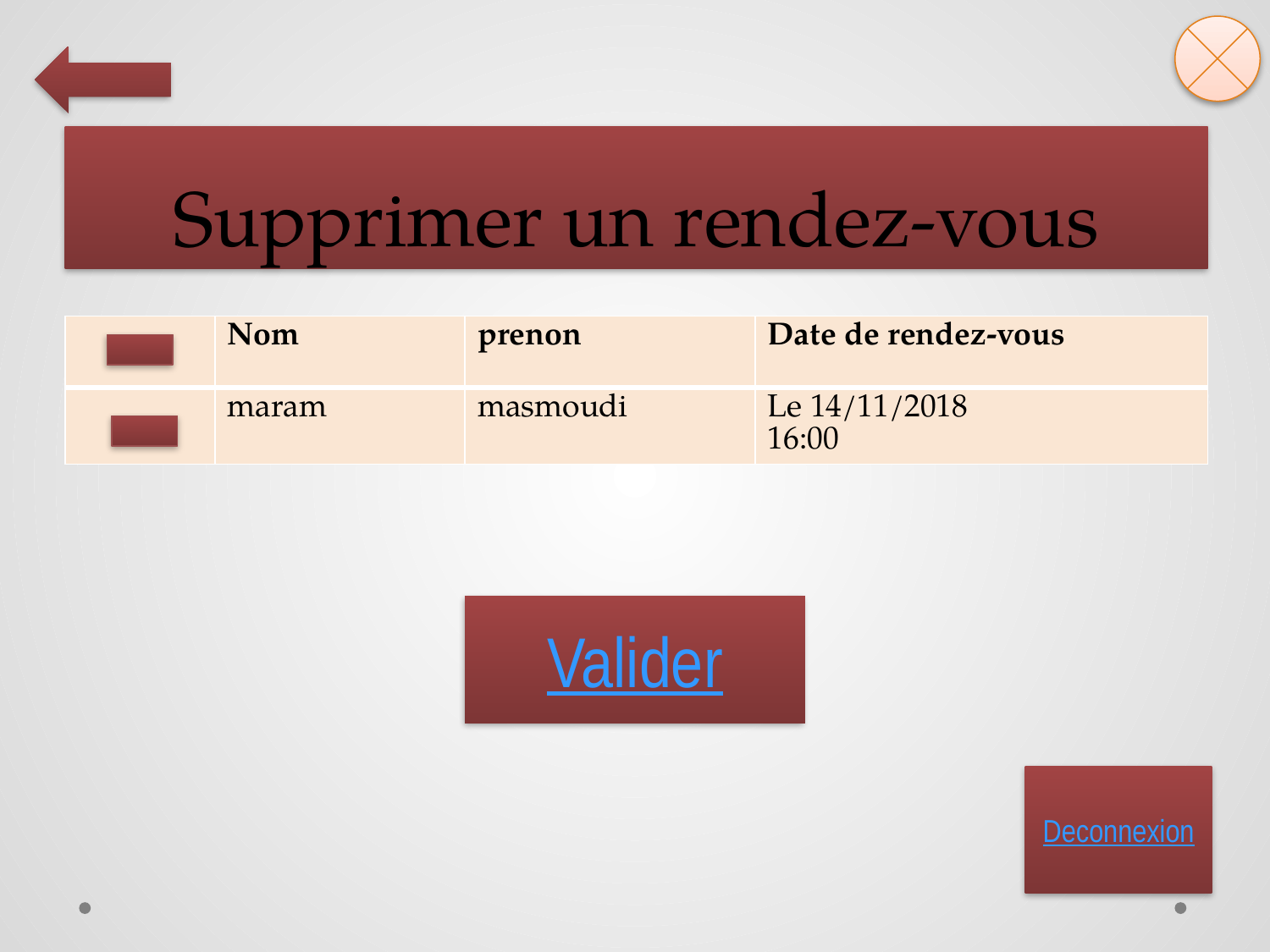

# Supprimer un rendez-vous
|  | Nom | prenon | Date de rendez-vous |
| --- | --- | --- | --- |
|  | maram | masmoudi | Le 14/11/2018 16:00 |

Valider
Deconnexion